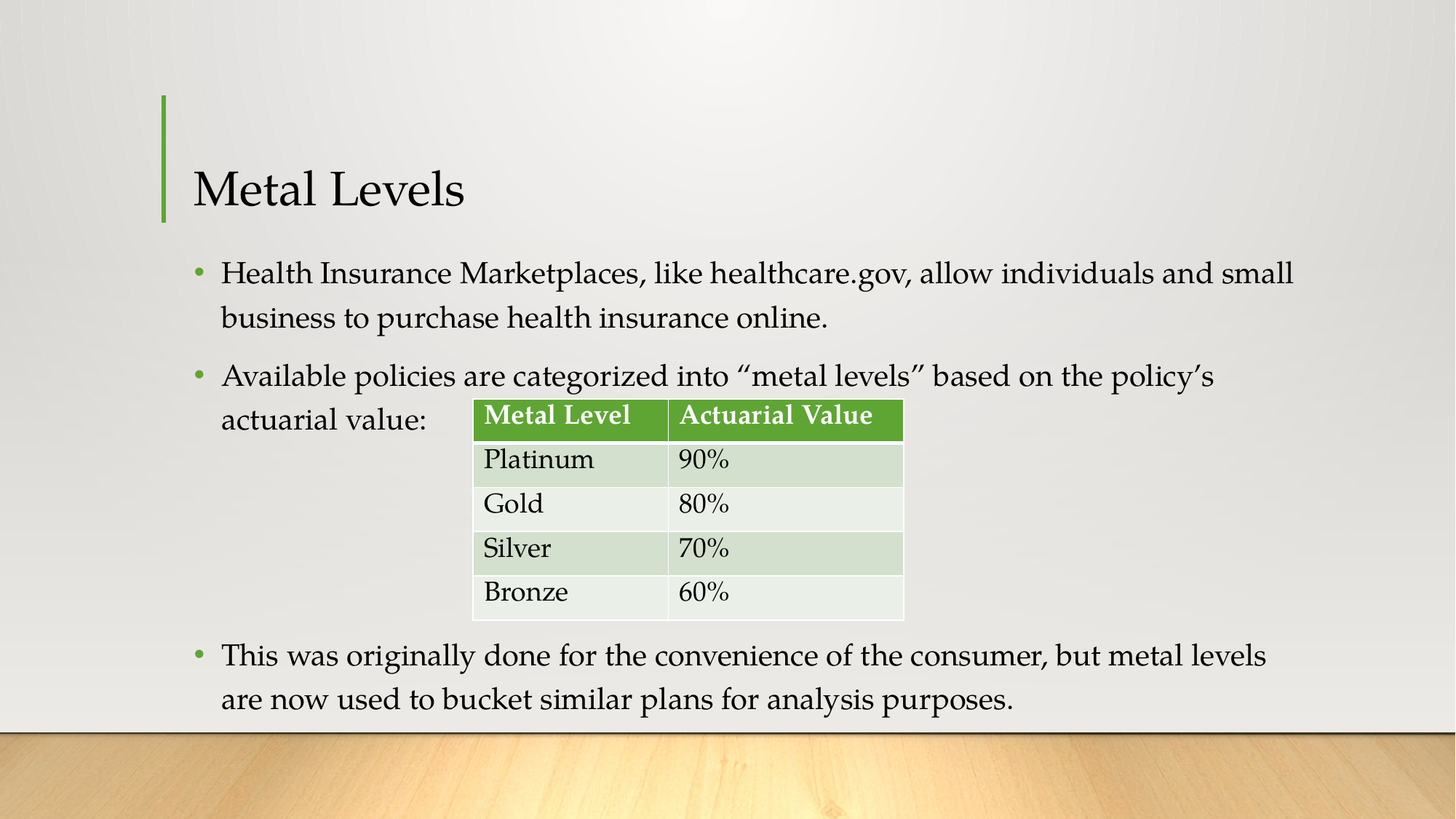

# Metal Levels
Health Insurance Marketplaces, like healthcare.gov, allow individuals and small business to purchase health insurance online.
Available policies are categorized into “metal levels” based on the policy’s actuarial value:

This was originally done for the convenience of the consumer, but metal levels are now used to bucket similar plans for analysis purposes.
| Metal Level | Actuarial Value |
| --- | --- |
| Platinum | 90% |
| Gold | 80% |
| Silver | 70% |
| Bronze | 60% |